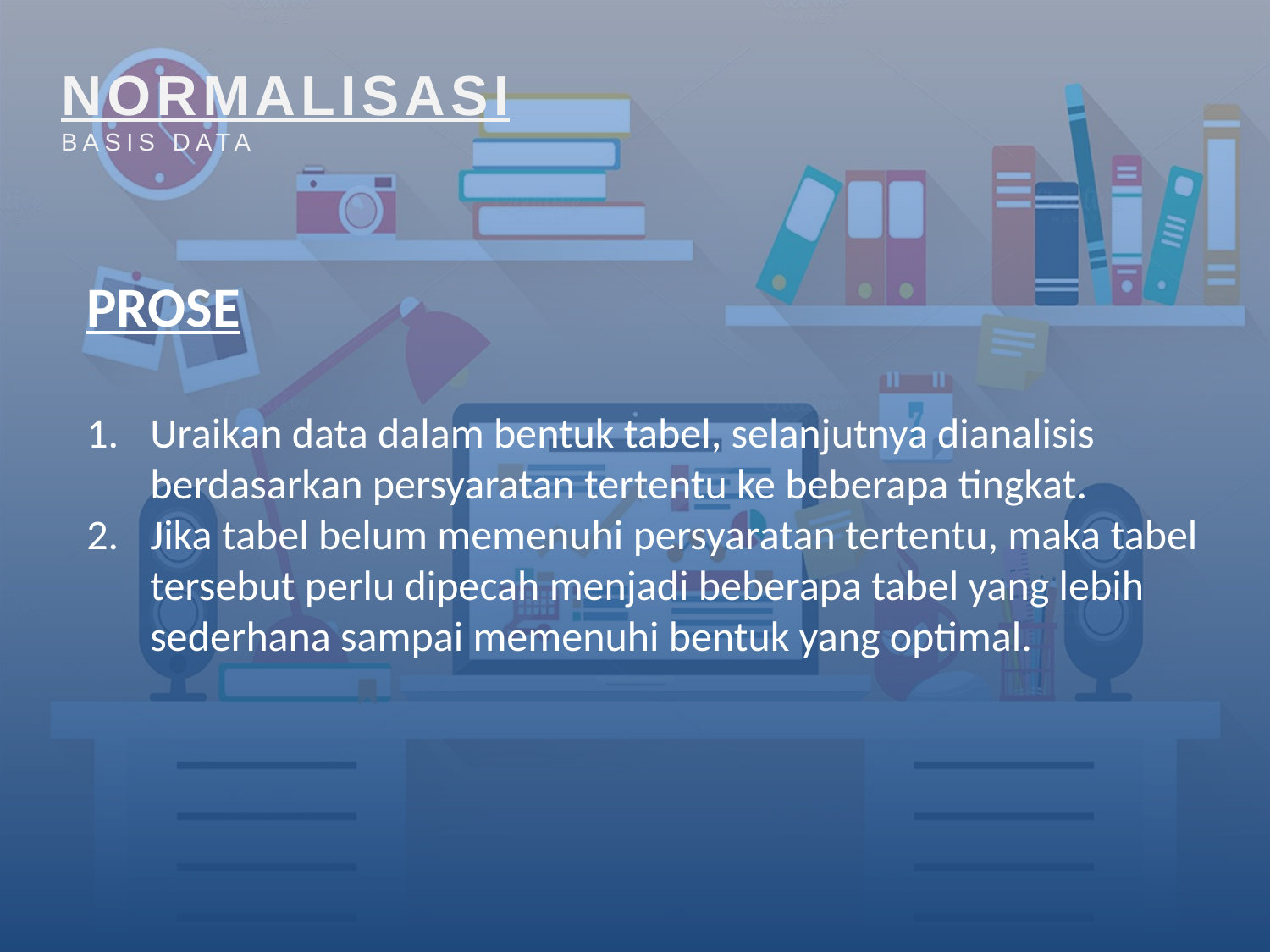

NORMALISASI
BASIS DATA
PROSE

Uraikan data dalam bentuk tabel, selanjutnya dianalisis berdasarkan persyaratan tertentu ke beberapa tingkat.
Jika tabel belum memenuhi persyaratan tertentu, maka tabel tersebut perlu dipecah menjadi beberapa tabel yang lebih sederhana sampai memenuhi bentuk yang optimal.